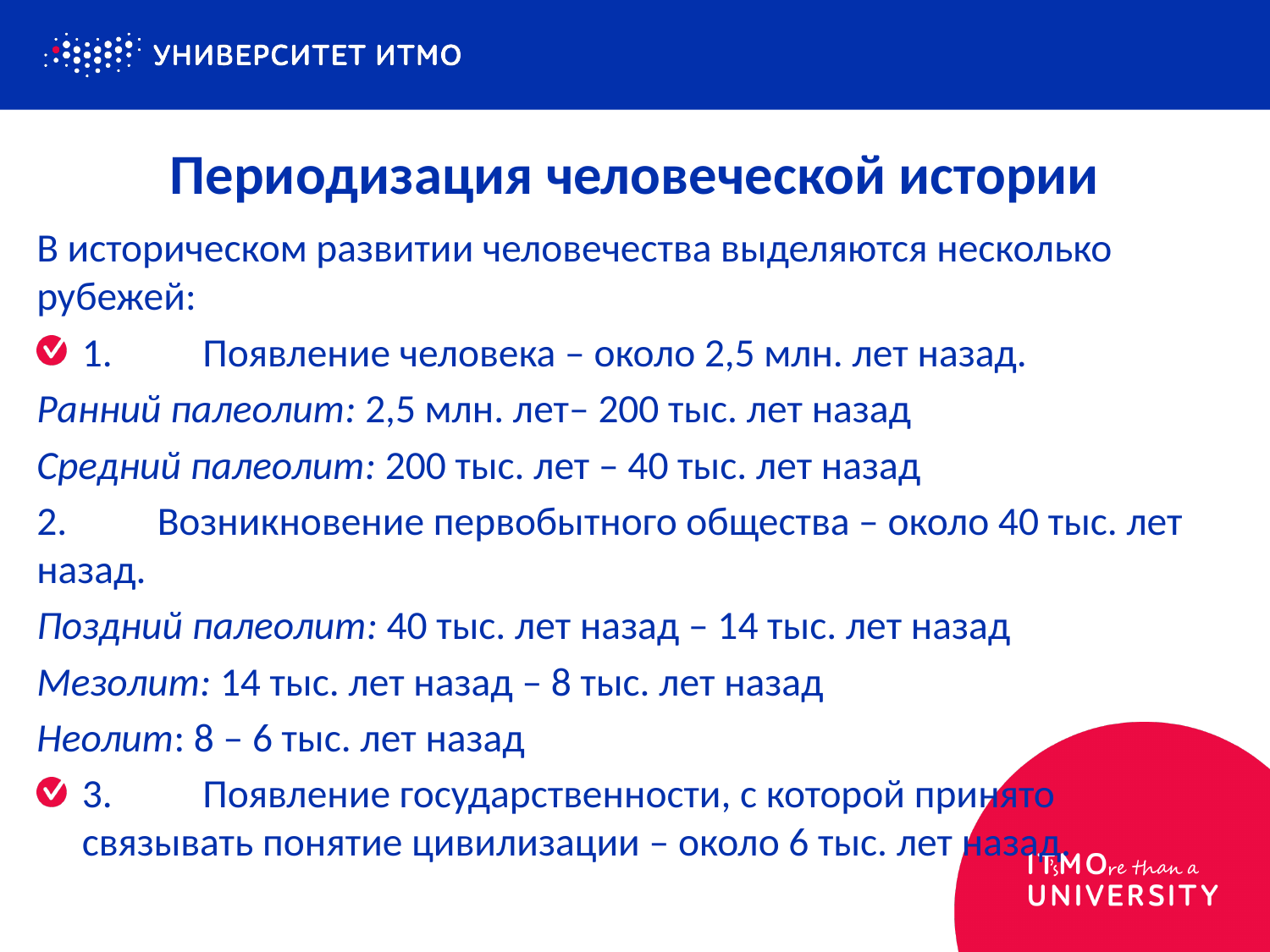

# Периодизация человеческой истории
В историческом развитии человечества выделяются несколько рубежей:
1.	Появление человека – около 2,5 млн. лет назад.
Ранний палеолит: 2,5 млн. лет– 200 тыс. лет назад
Средний палеолит: 200 тыс. лет – 40 тыс. лет назад
2.	Возникновение первобытного общества – около 40 тыс. лет назад.
Поздний палеолит: 40 тыс. лет назад – 14 тыс. лет назад
Мезолит: 14 тыс. лет назад – 8 тыс. лет назад
Неолит: 8 – 6 тыс. лет назад
3.	Появление государственности, с которой принято связывать понятие цивилизации – около 6 тыс. лет назад.